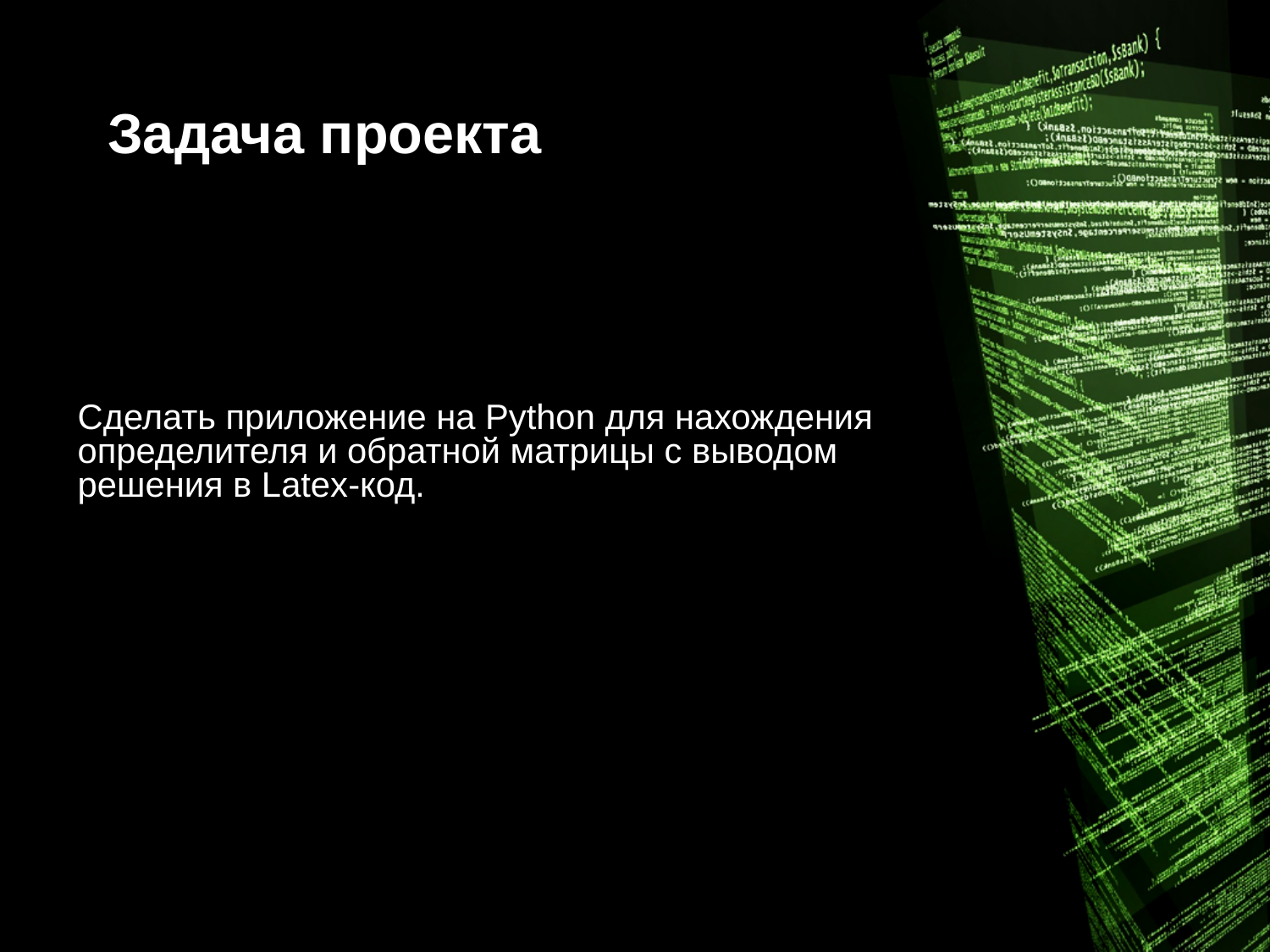

# Задача проекта
Сделать приложение на Python для нахождения определителя и обратной матрицы с выводом решения в Latex-код.